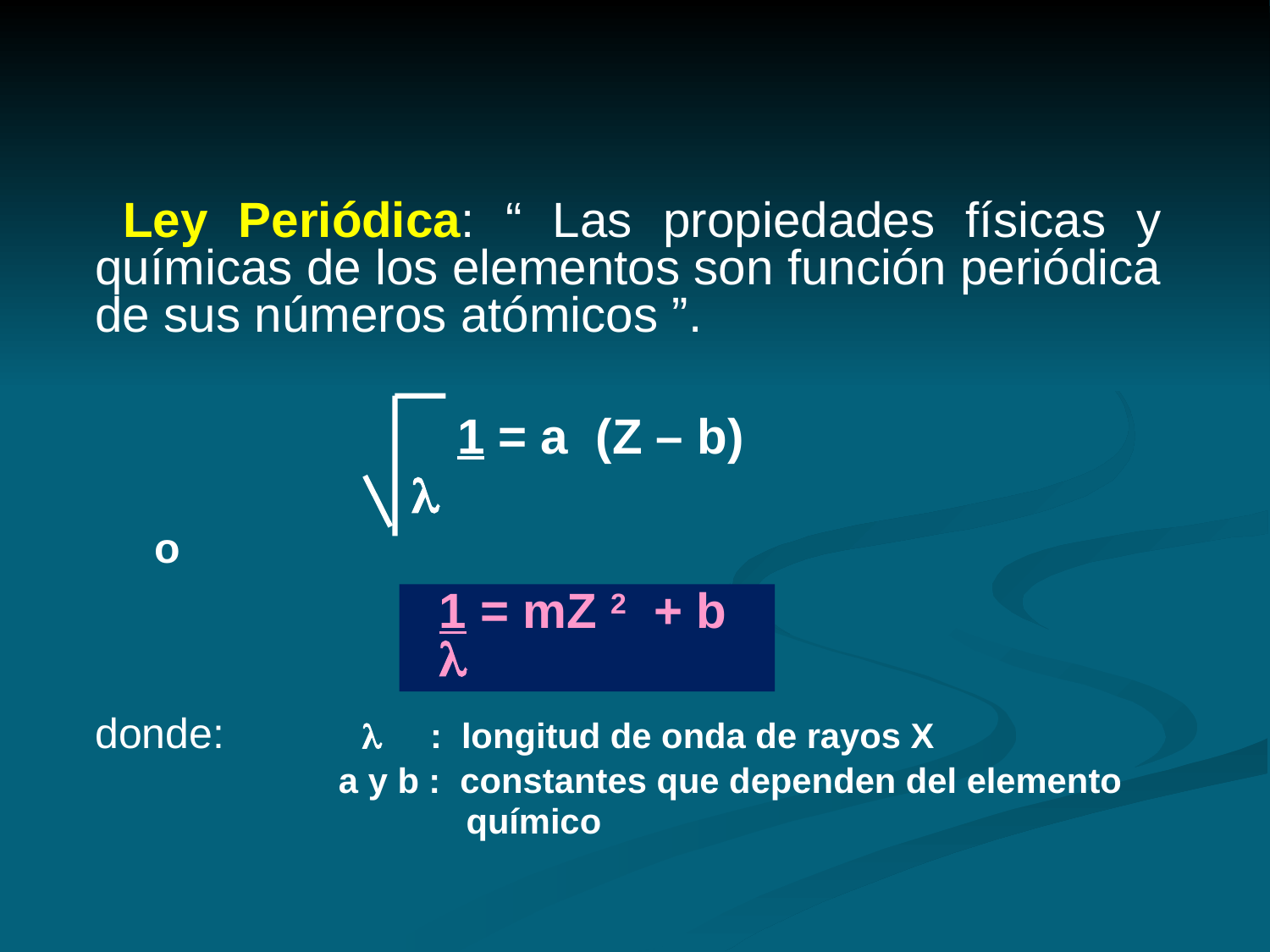

Ley Periódica: “ Las propiedades físicas y químicas de los elementos son función periódica de sus números atómicos ”.

		               1 = a  (Z – b)
	                       λ
	     o

	donde:          λ     :  longitud de onda de rayos X
	                         a y b :  constantes que dependen del elemento
                                           químico

  1 = mZ 2  + b
  λ